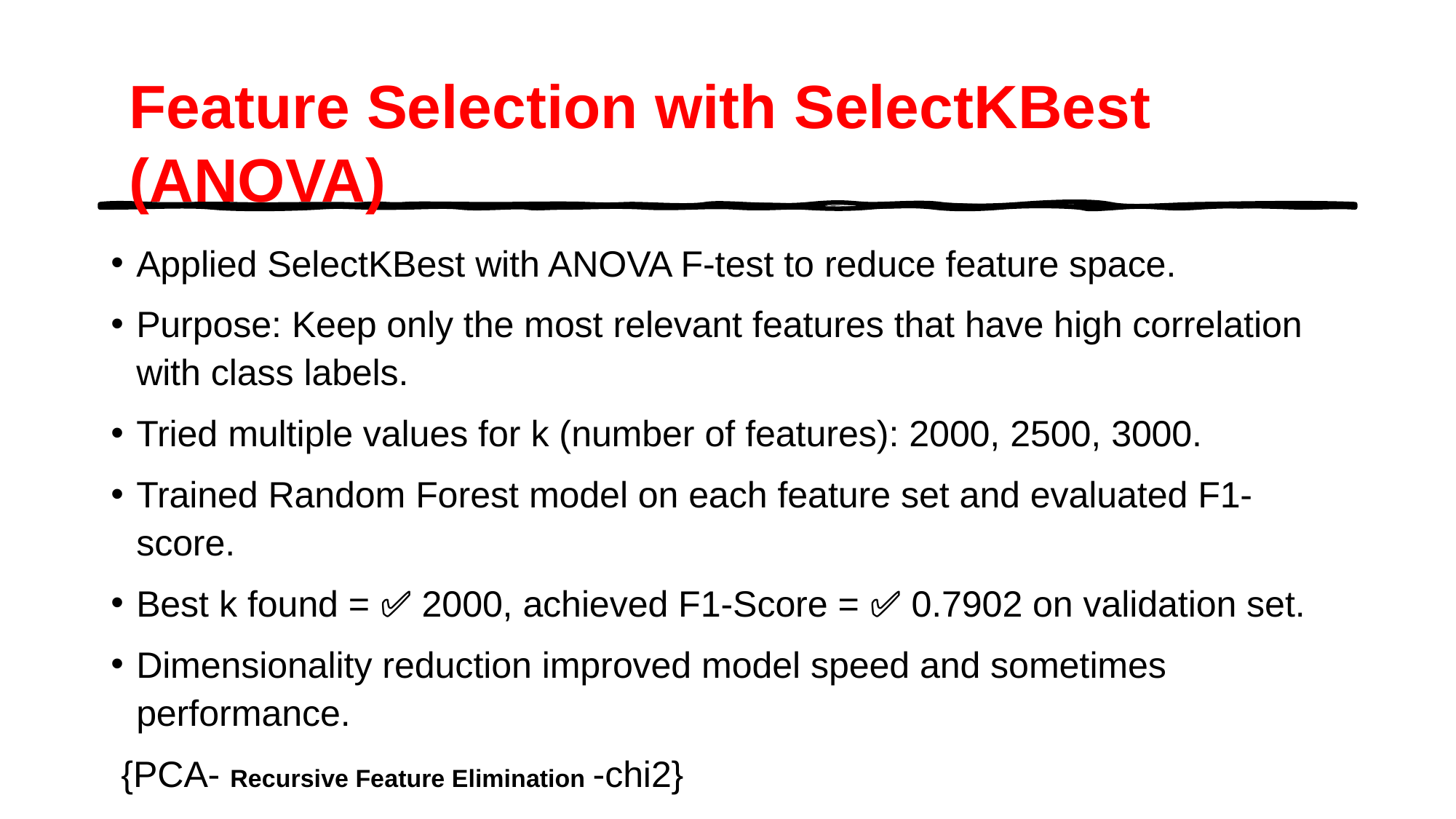

Feature Selection with SelectKBest (ANOVA)
Applied SelectKBest with ANOVA F-test to reduce feature space.
Purpose: Keep only the most relevant features that have high correlation with class labels.
Tried multiple values for k (number of features): 2000, 2500, 3000.
Trained Random Forest model on each feature set and evaluated F1-score.
Best k found = ✅ 2000, achieved F1-Score = ✅ 0.7902 on validation set.
Dimensionality reduction improved model speed and sometimes performance.
 {PCA- Recursive Feature Elimination -chi2}